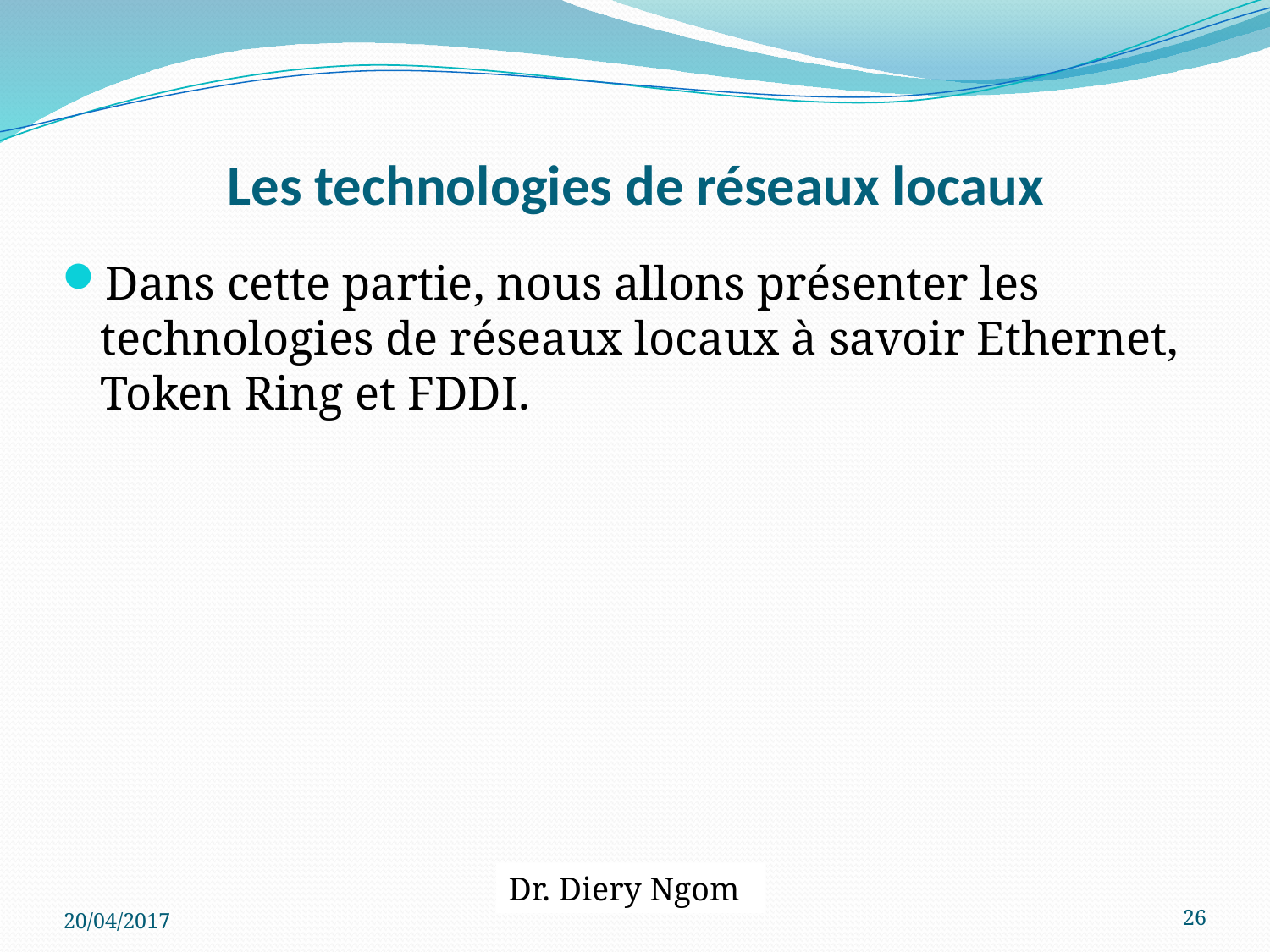

# Les technologies de réseaux locaux
Dans cette partie, nous allons présenter les technologies de réseaux locaux à savoir Ethernet, Token Ring et FDDI.
Dr. Diery Ngom
20/04/2017
26